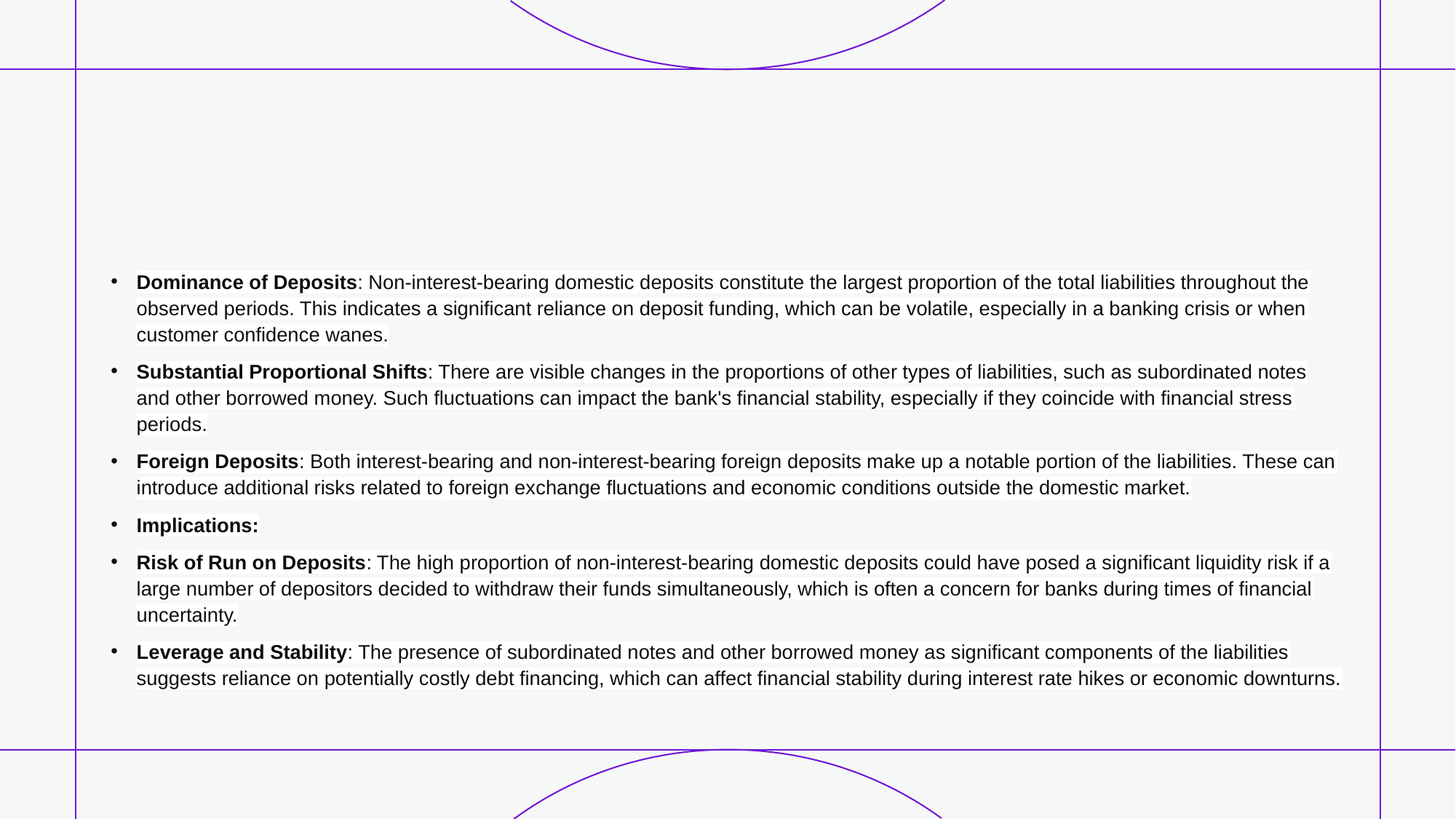

#
Dominance of Deposits: Non-interest-bearing domestic deposits constitute the largest proportion of the total liabilities throughout the observed periods. This indicates a significant reliance on deposit funding, which can be volatile, especially in a banking crisis or when customer confidence wanes.
Substantial Proportional Shifts: There are visible changes in the proportions of other types of liabilities, such as subordinated notes and other borrowed money. Such fluctuations can impact the bank's financial stability, especially if they coincide with financial stress periods.
Foreign Deposits: Both interest-bearing and non-interest-bearing foreign deposits make up a notable portion of the liabilities. These can introduce additional risks related to foreign exchange fluctuations and economic conditions outside the domestic market.
Implications:
Risk of Run on Deposits: The high proportion of non-interest-bearing domestic deposits could have posed a significant liquidity risk if a large number of depositors decided to withdraw their funds simultaneously, which is often a concern for banks during times of financial uncertainty.
Leverage and Stability: The presence of subordinated notes and other borrowed money as significant components of the liabilities suggests reliance on potentially costly debt financing, which can affect financial stability during interest rate hikes or economic downturns.